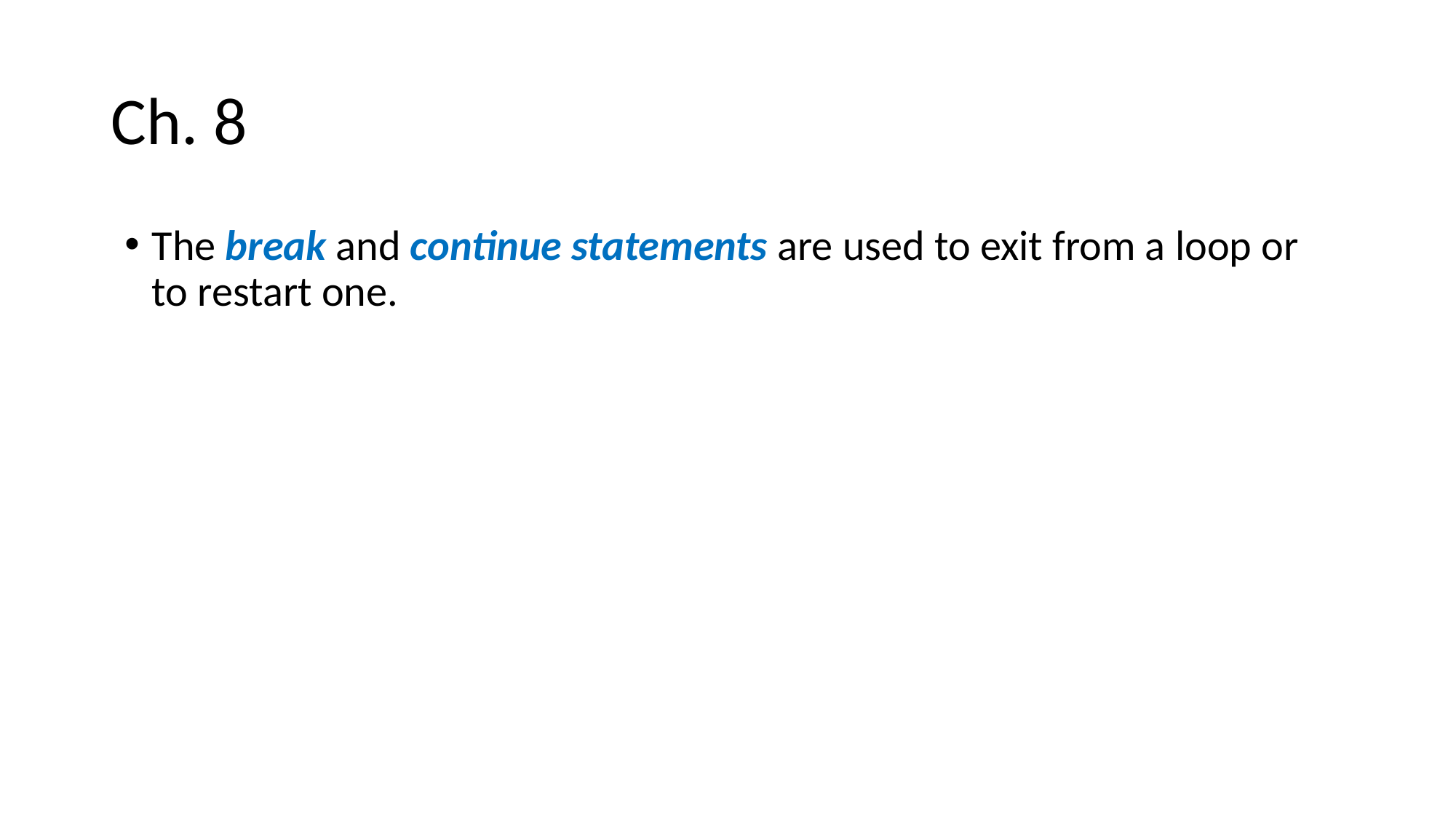

# Ch. 8
The break and continue statements are used to exit from a loop or to restart one.